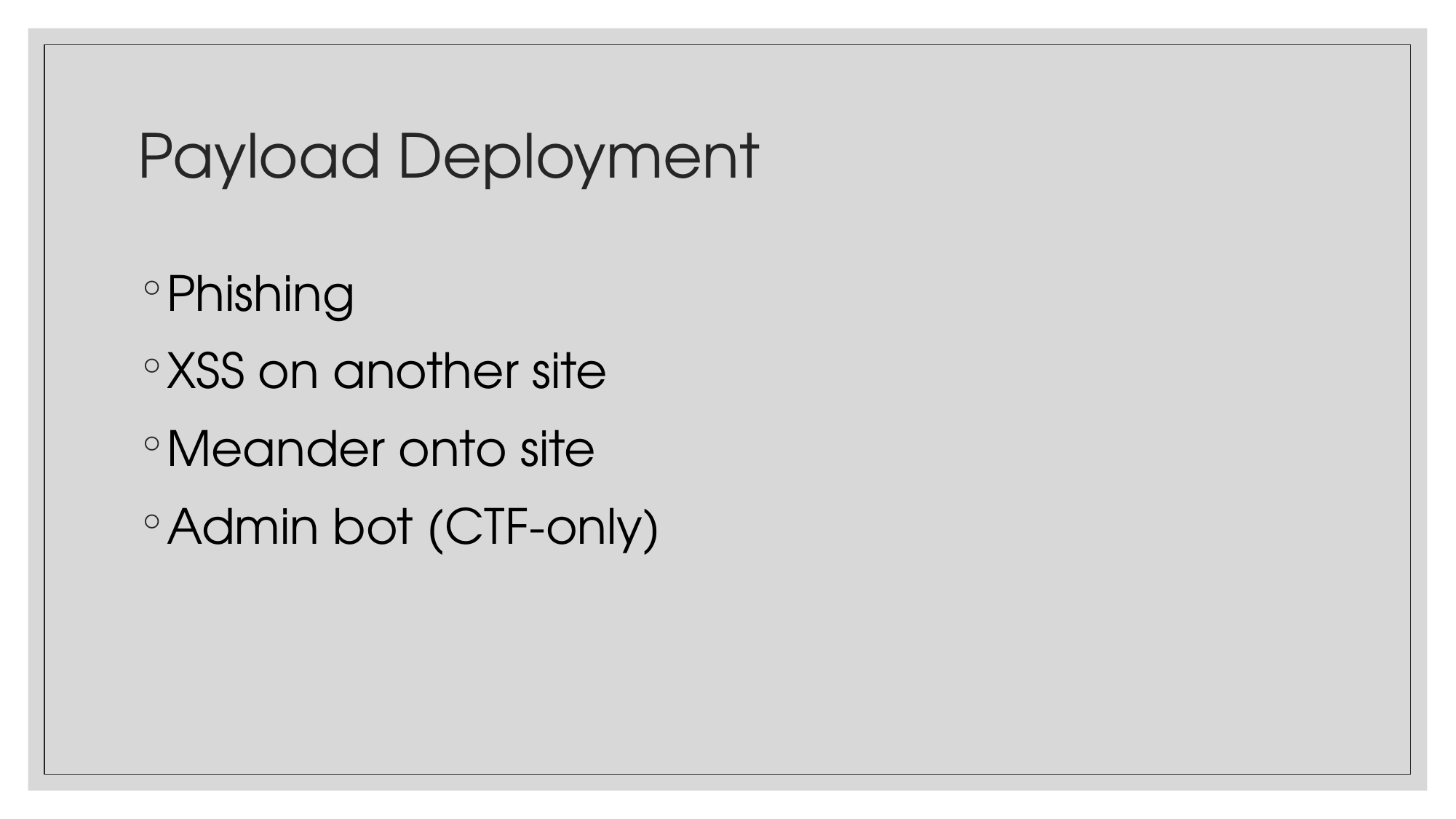

# Payload Deployment
Phishing
XSS on another site
Meander onto site
Admin bot (CTF-only)